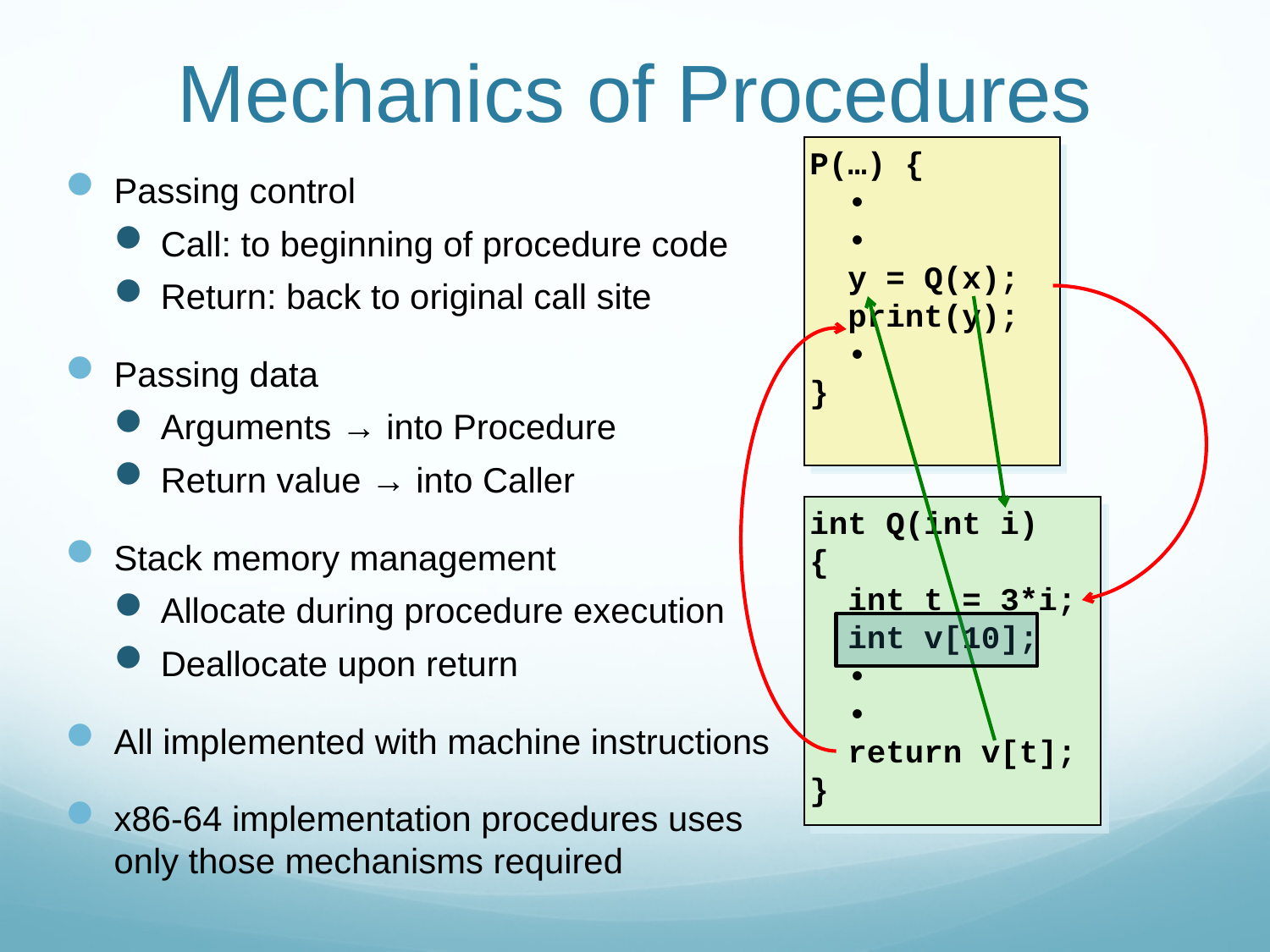

Mechanics of Procedures
P(…) {
  •
  •
  y = Q(x);
  print(y);
  •
}
Passing control
Call: to beginning of procedure code
Return: back to original call site
Passing data
Arguments → into Procedure
Return value → into Caller
Stack memory management
Allocate during procedure execution
Deallocate upon return
All implemented with machine instructions
x86-64 implementation procedures uses only those mechanisms required

int Q(int i)
{
  int t = 3*i;
  int v[10];
  •
  •
  return v[t];
}